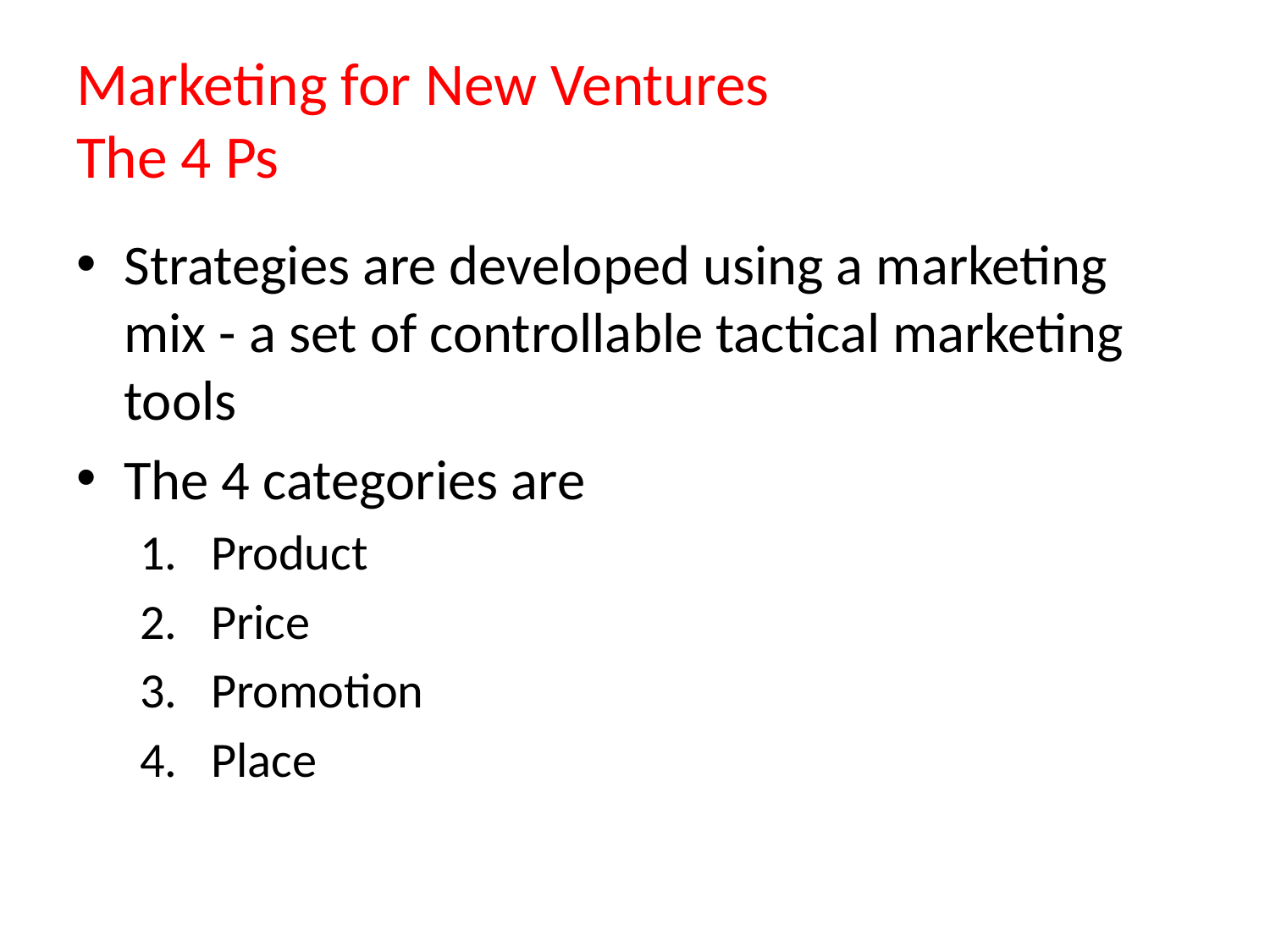

# Marketing for New Ventures The 4 Ps
Strategies are developed using a marketing mix - a set of controllable tactical marketing tools
The 4 categories are
Product
Price
Promotion
Place